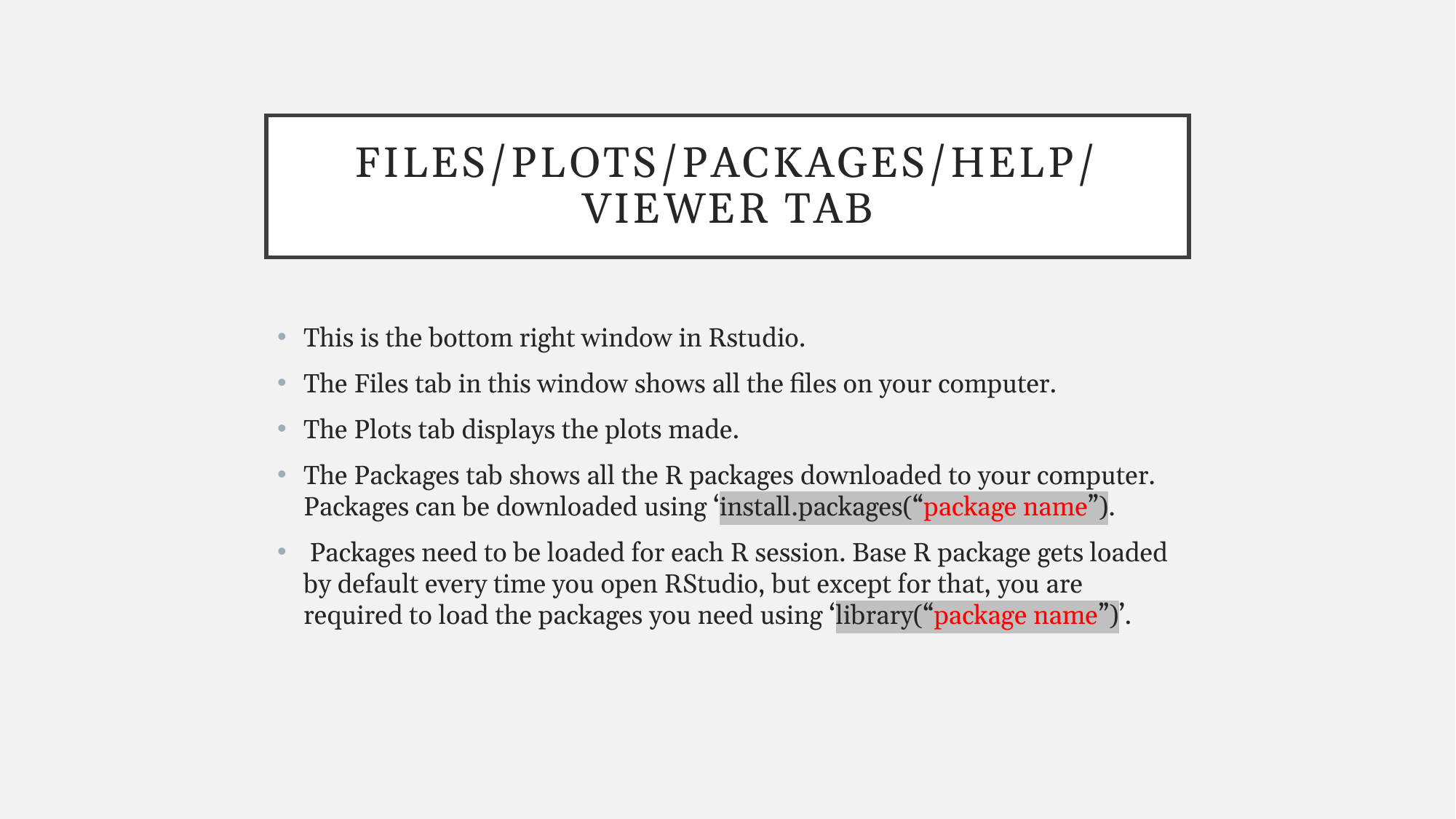

# Files/Plots/Packages/Help/Viewer Tab
This is the bottom right window in Rstudio.
The Files tab in this window shows all the files on your computer.
The Plots tab displays the plots made.
The Packages tab shows all the R packages downloaded to your computer. Packages can be downloaded using ‘install.packages(“package name”).
 Packages need to be loaded for each R session. Base R package gets loaded by default every time you open RStudio, but except for that, you are required to load the packages you need using ‘library(“package name”)’.